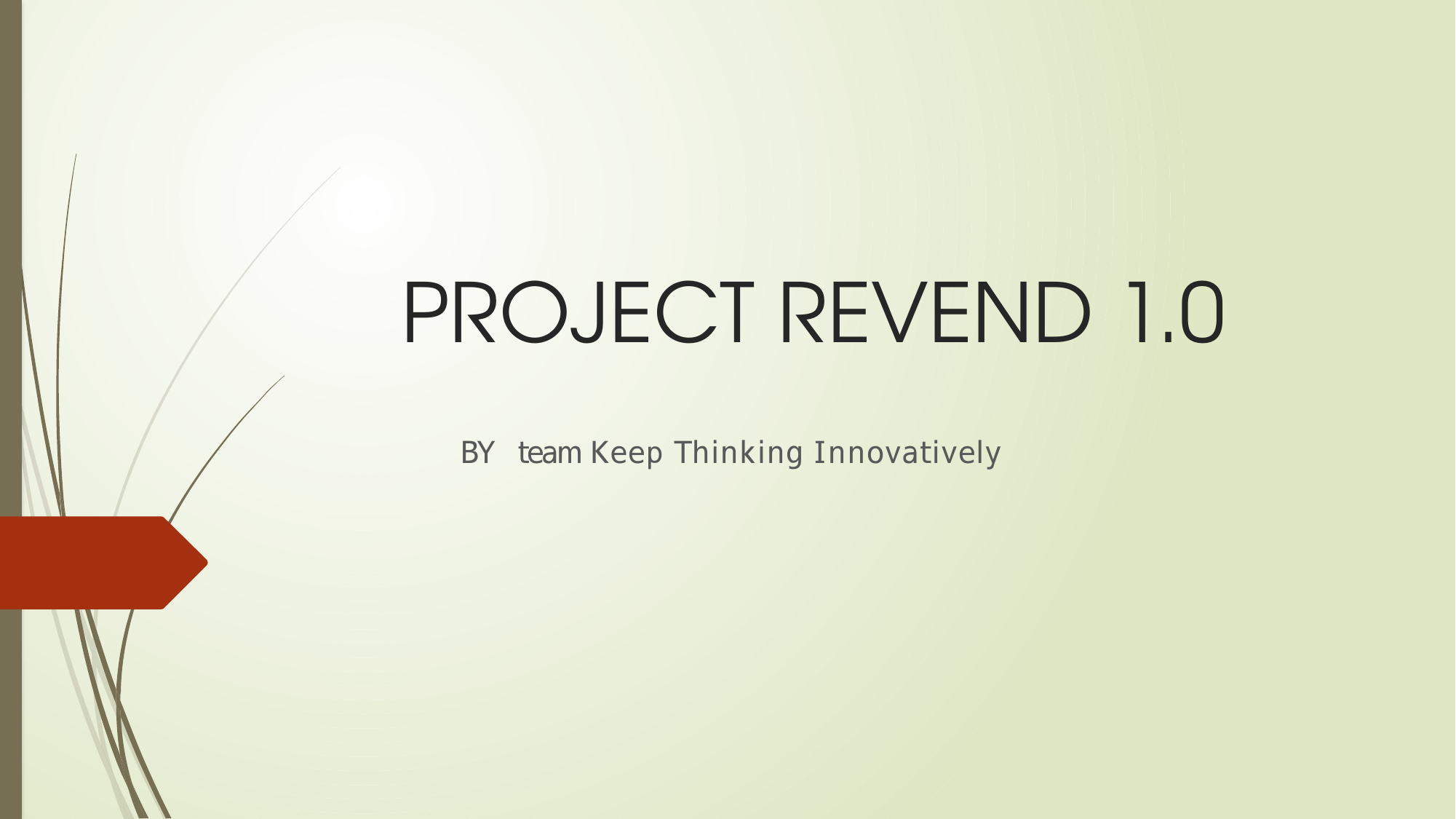

# PROJECT REVEND 1.0

BY   team Keep Thinking Innovatively